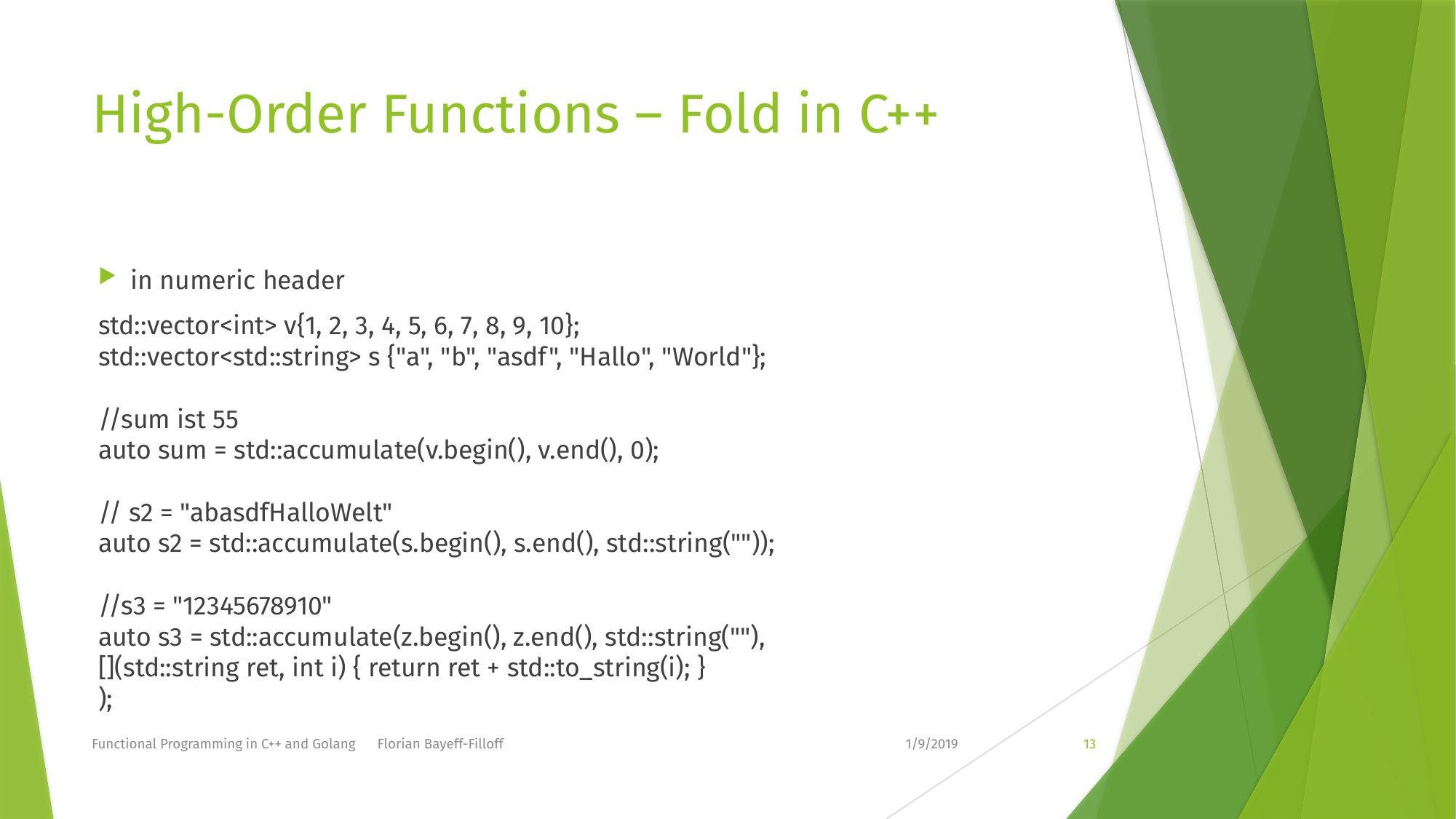

# High-Order Functions – Fold in C++
in numeric header
std::vector<int> v{1, 2, 3, 4, 5, 6, 7, 8, 9, 10};
std::vector<std::string> s {"a", "b", "asdf", "Hallo", "World"};
//sum ist 55
auto sum = std::accumulate(v.begin(), v.end(), 0);
// s2 = "abasdfHalloWelt"
auto s2 = std::accumulate(s.begin(), s.end(), std::string(""));
//s3 = "12345678910"
auto s3 = std::accumulate(z.begin(), z.end(), std::string(""),
	[](std::string ret, int i) { return ret + std::to_string(i); }
);
Functional Programming in C++ and Golang      Florian Bayeff-Filloff
1/9/2019
13